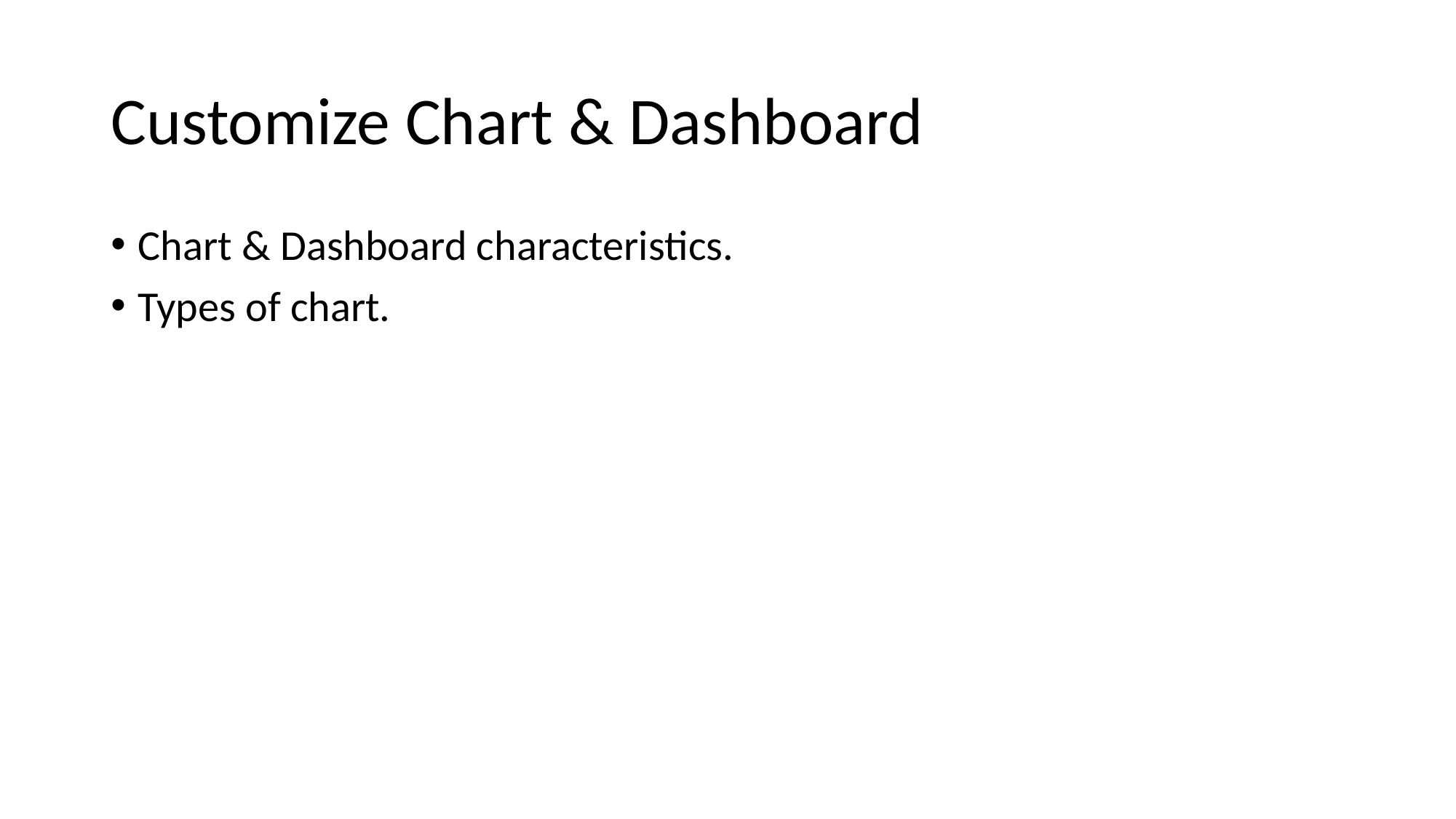

# Customize Chart & Dashboard
Chart & Dashboard characteristics.
Types of chart.